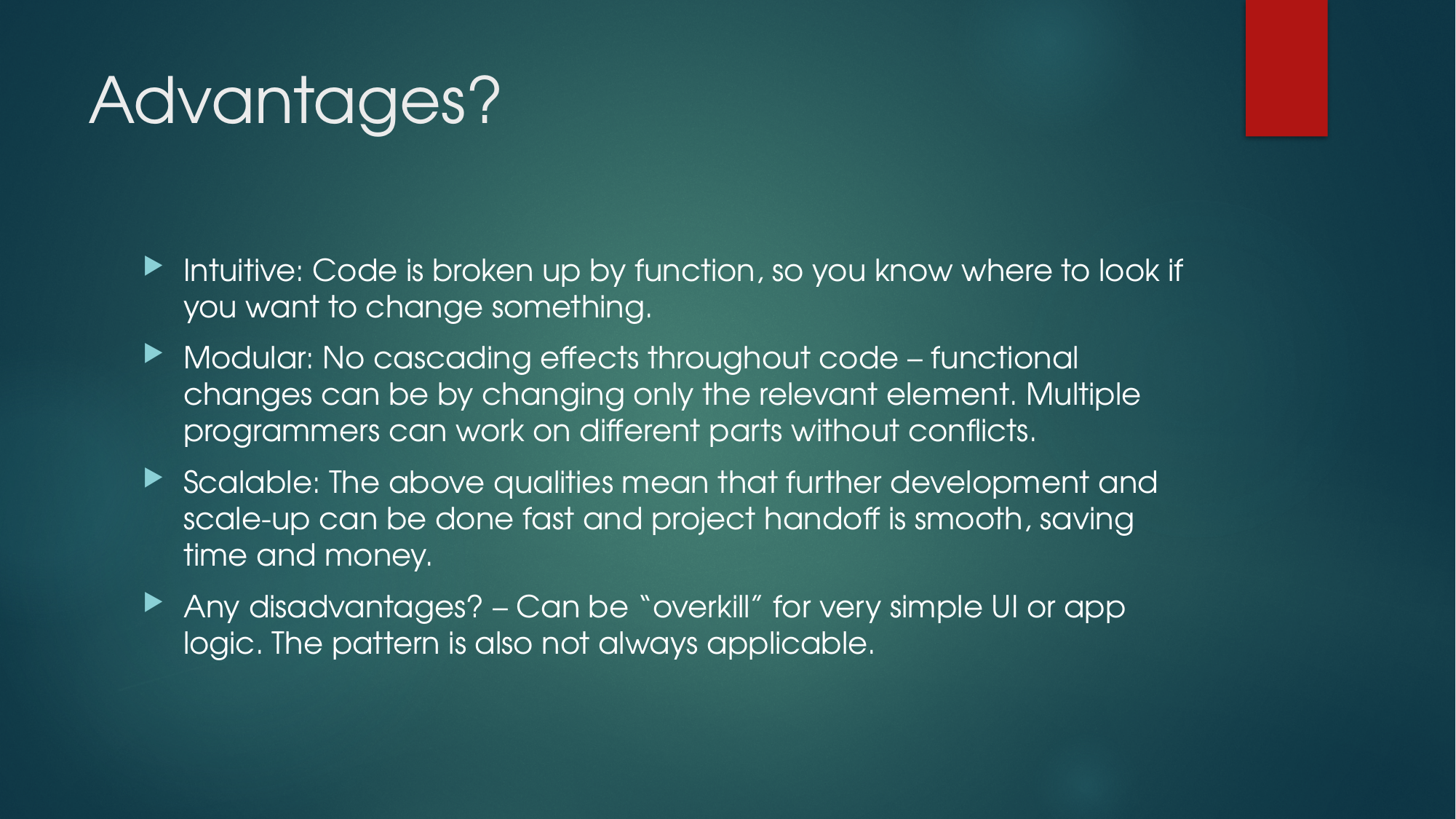

# Advantages?
Intuitive: Code is broken up by function, so you know where to look if you want to change something.
Modular: No cascading effects throughout code – functional changes can be by changing only the relevant element. Multiple programmers can work on different parts without conflicts.
Scalable: The above qualities mean that further development and scale-up can be done fast and project handoff is smooth, saving time and money.
Any disadvantages? – Can be “overkill” for very simple UI or app logic. The pattern is also not always applicable.